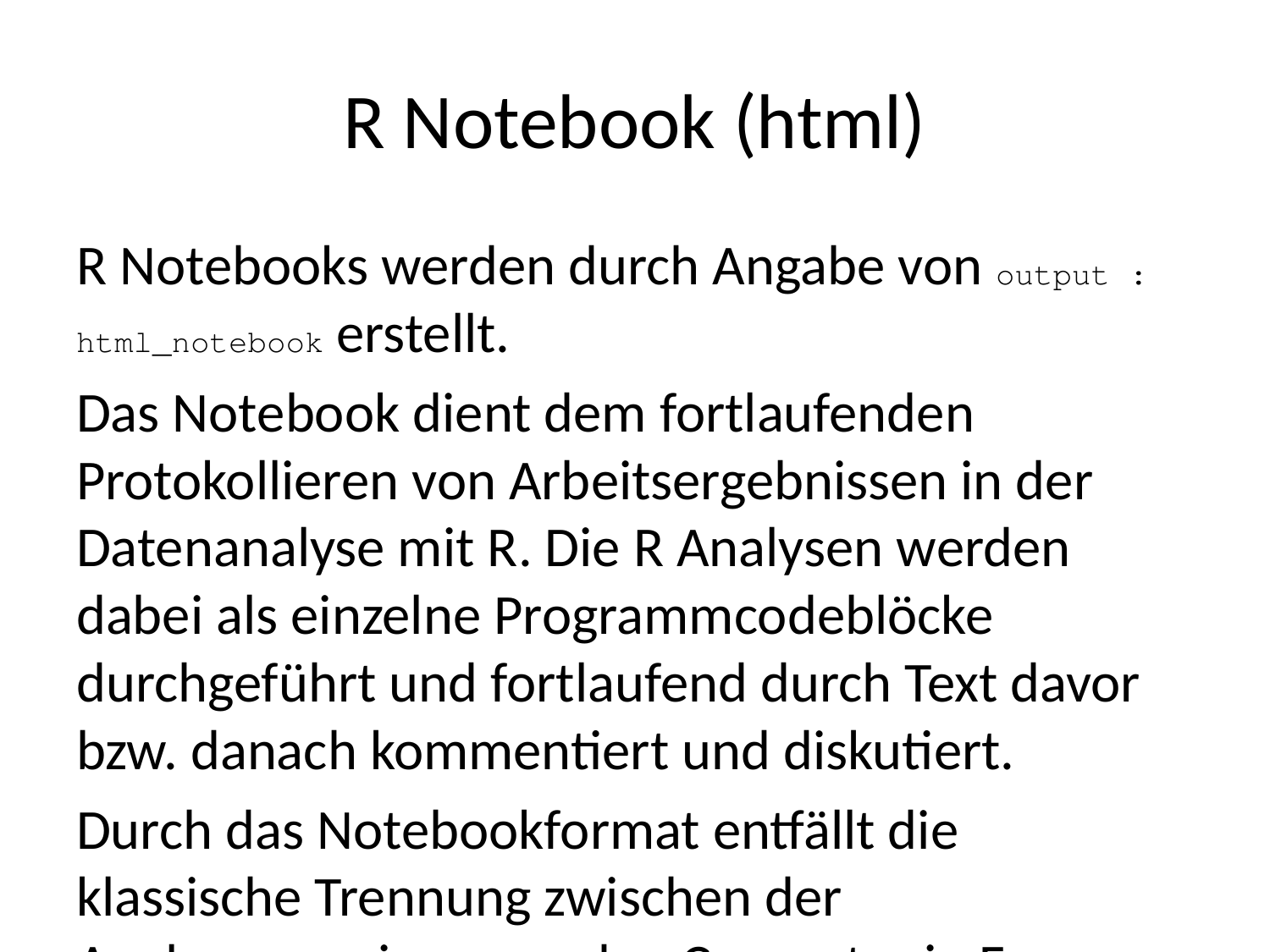

# R Notebook (html)
R Notebooks werden durch Angabe von output : html_notebook erstellt.
Das Notebook dient dem fortlaufenden Protokollieren von Arbeitsergebnissen in der Datenanalyse mit R. Die R Analysen werden dabei als einzelne Programmcodeblöcke durchgeführt und fortlaufend durch Text davor bzw. danach kommentiert und diskutiert.
Durch das Notebookformat entfällt die klassische Trennung zwischen der Analyseanweisung an den Computer in Form von Programmcode (z.B. R-Skripte) und der Analyseerklärung durch Texte in Form eines Textdokuments.